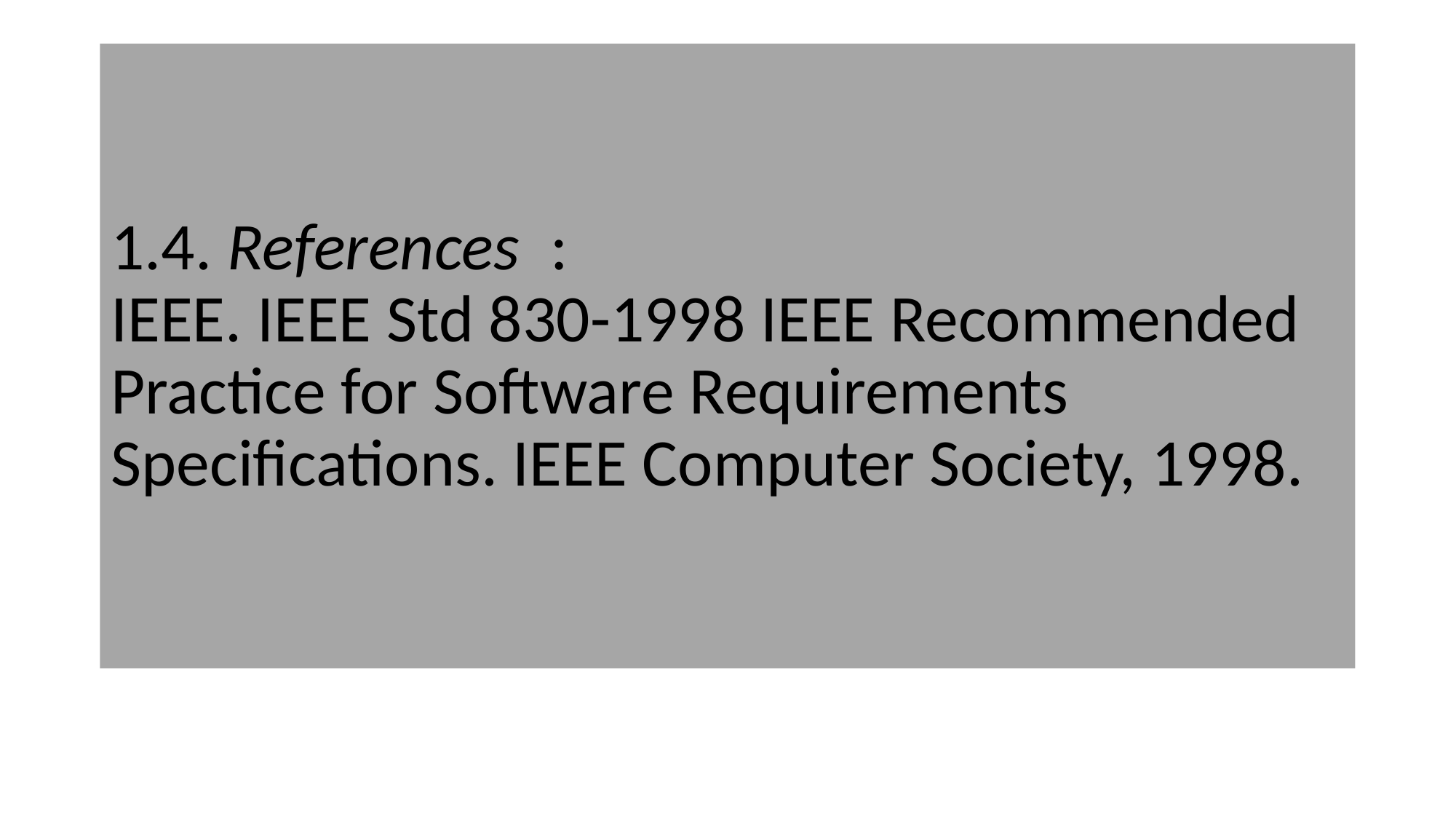

# 1.4. References  : IEEE. IEEE Std 830-1998 IEEE Recommended Practice for Software Requirements Specifications. IEEE Computer Society, 1998.